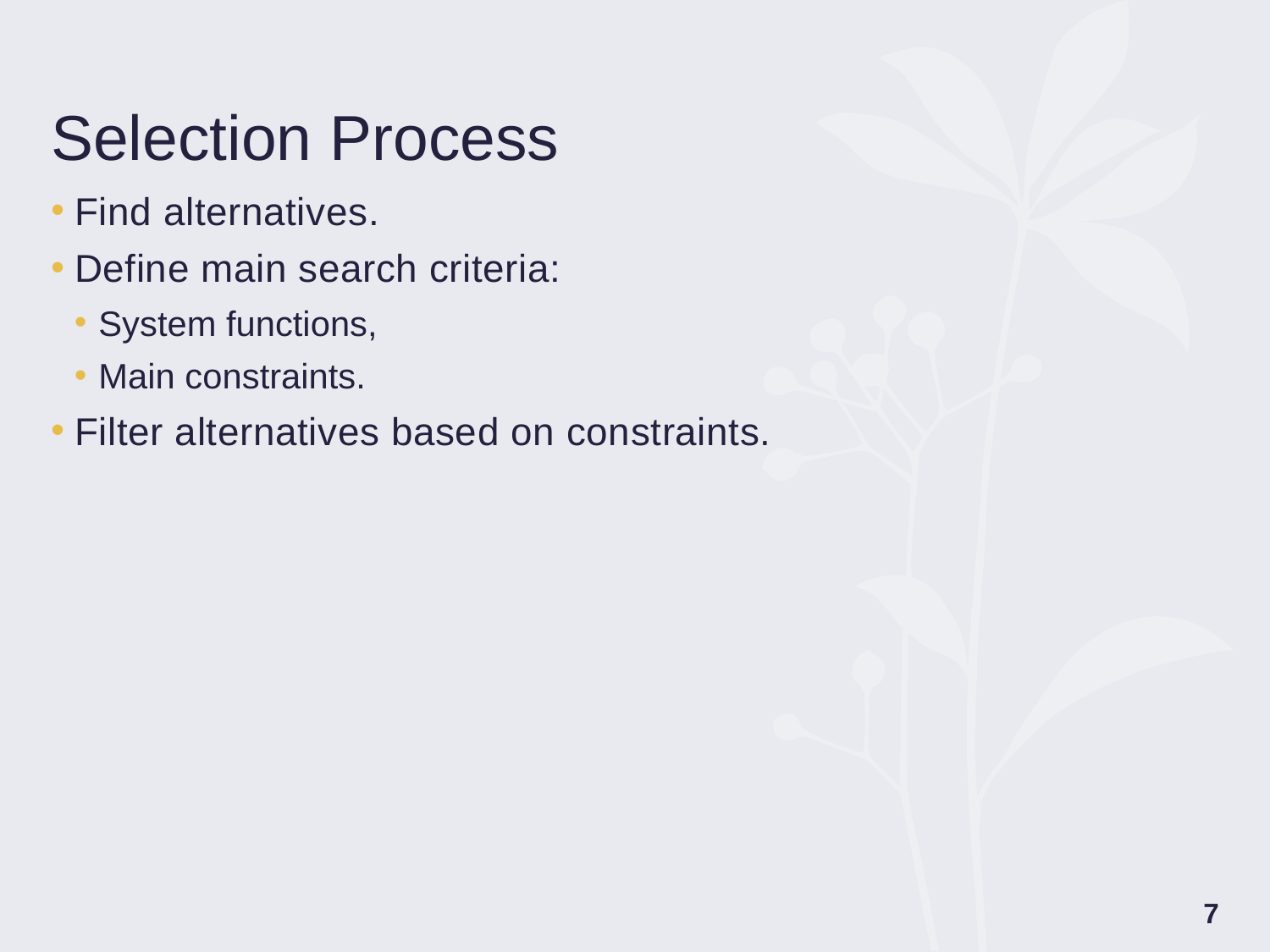

# Selection Process
Find alternatives.
Define main search criteria:
System functions,
Main constraints.
Filter alternatives based on constraints.

7